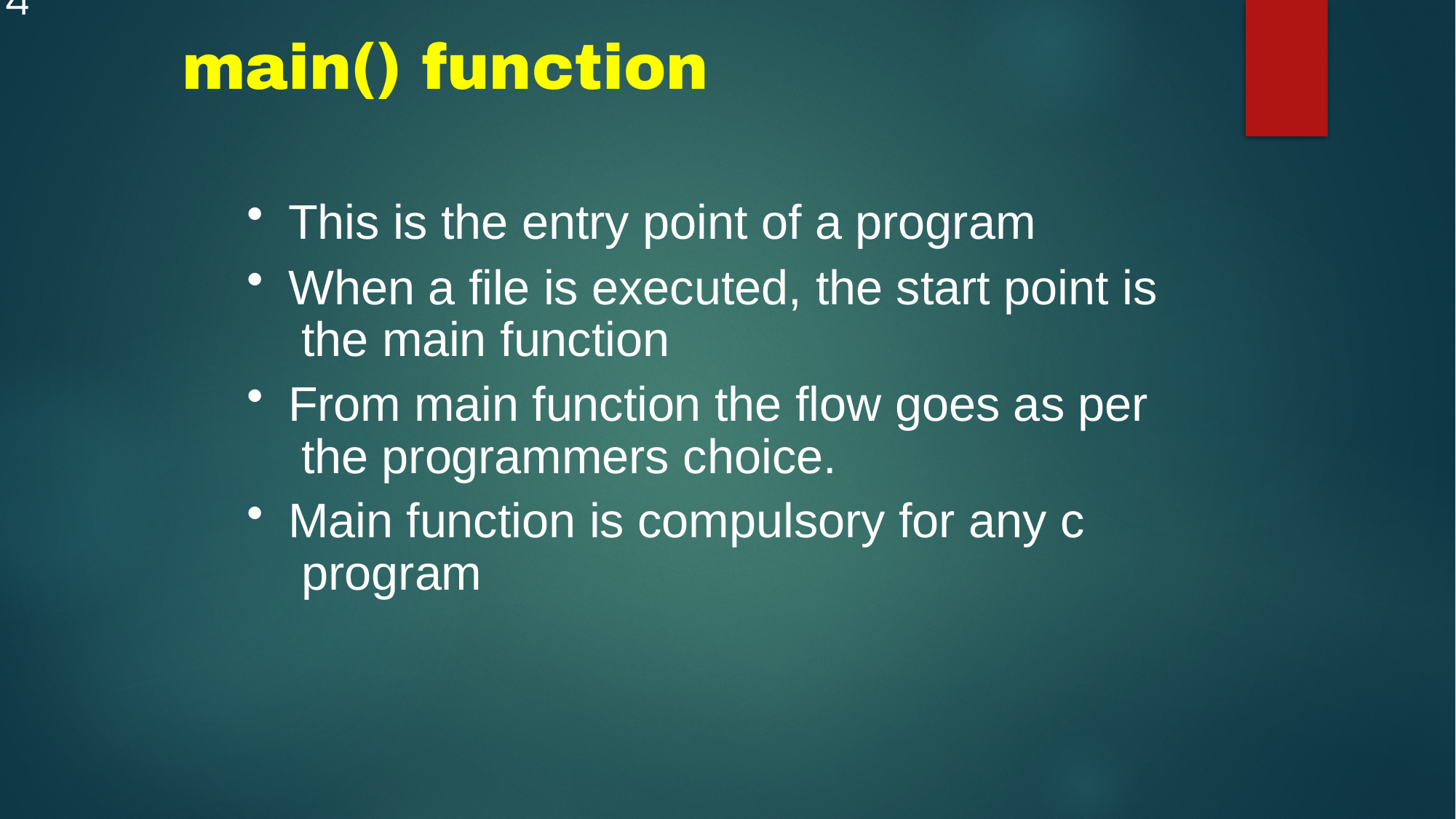

14
# main() function
This is the entry point of a program
When a file is executed, the start point is  the main function
From main function the flow goes as per  the programmers choice.
Main function is compulsory for any c  program
1